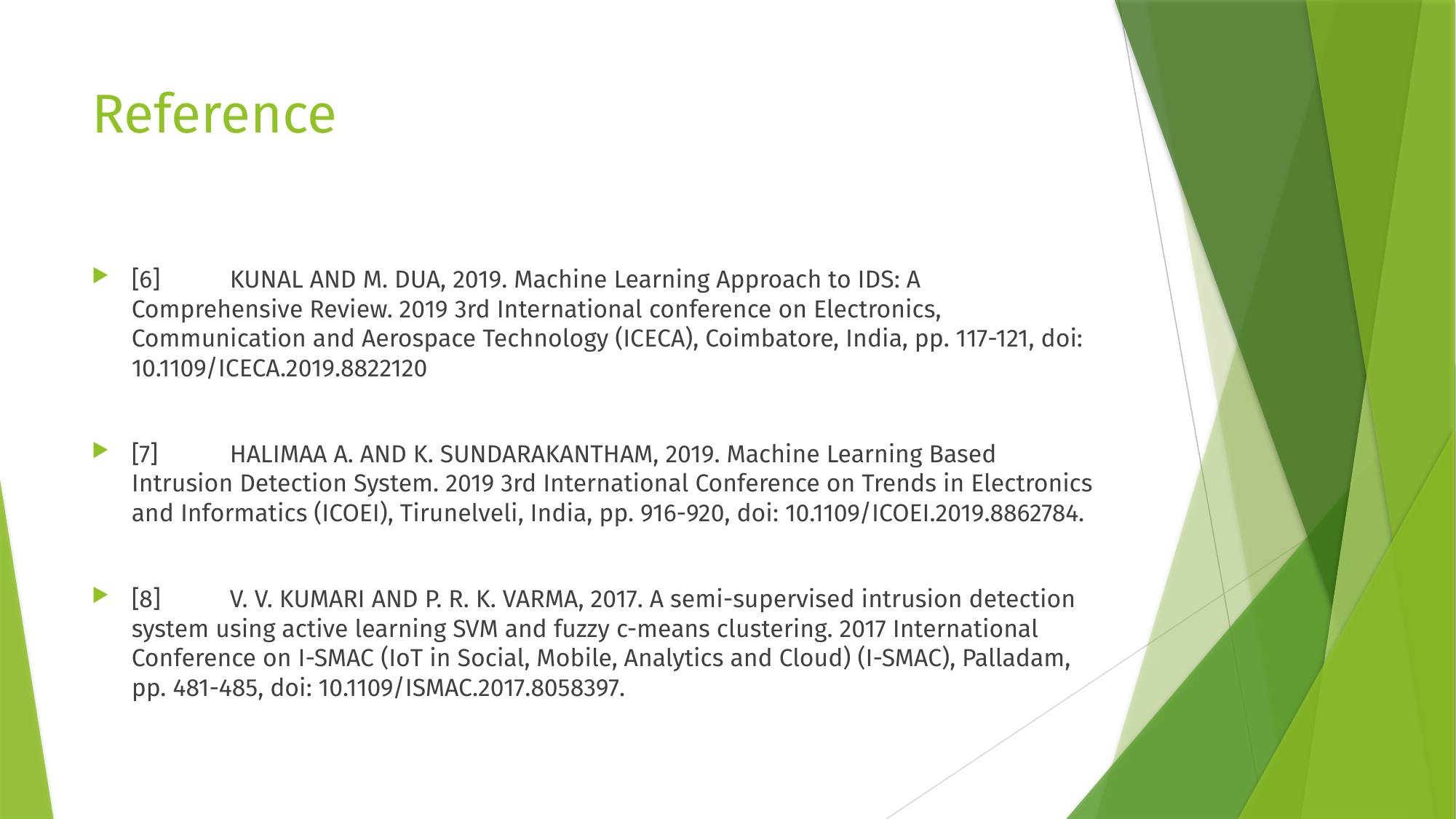

# Reference
[6]	KUNAL AND M. DUA, 2019. Machine Learning Approach to IDS: A Comprehensive Review. 2019 3rd International conference on Electronics, Communication and Aerospace Technology (ICECA), Coimbatore, India, pp. 117-121, doi: 10.1109/ICECA.2019.8822120

[7]	HALIMAA A. AND K. SUNDARAKANTHAM, 2019. Machine Learning Based Intrusion Detection System. 2019 3rd International Conference on Trends in Electronics and Informatics (ICOEI), Tirunelveli, India, pp. 916-920, doi: 10.1109/ICOEI.2019.8862784.

[8]	V. V. KUMARI AND P. R. K. VARMA, 2017. A semi-supervised intrusion detection system using active learning SVM and fuzzy c-means clustering. 2017 International Conference on I-SMAC (IoT in Social, Mobile, Analytics and Cloud) (I-SMAC), Palladam, pp. 481-485, doi: 10.1109/ISMAC.2017.8058397.